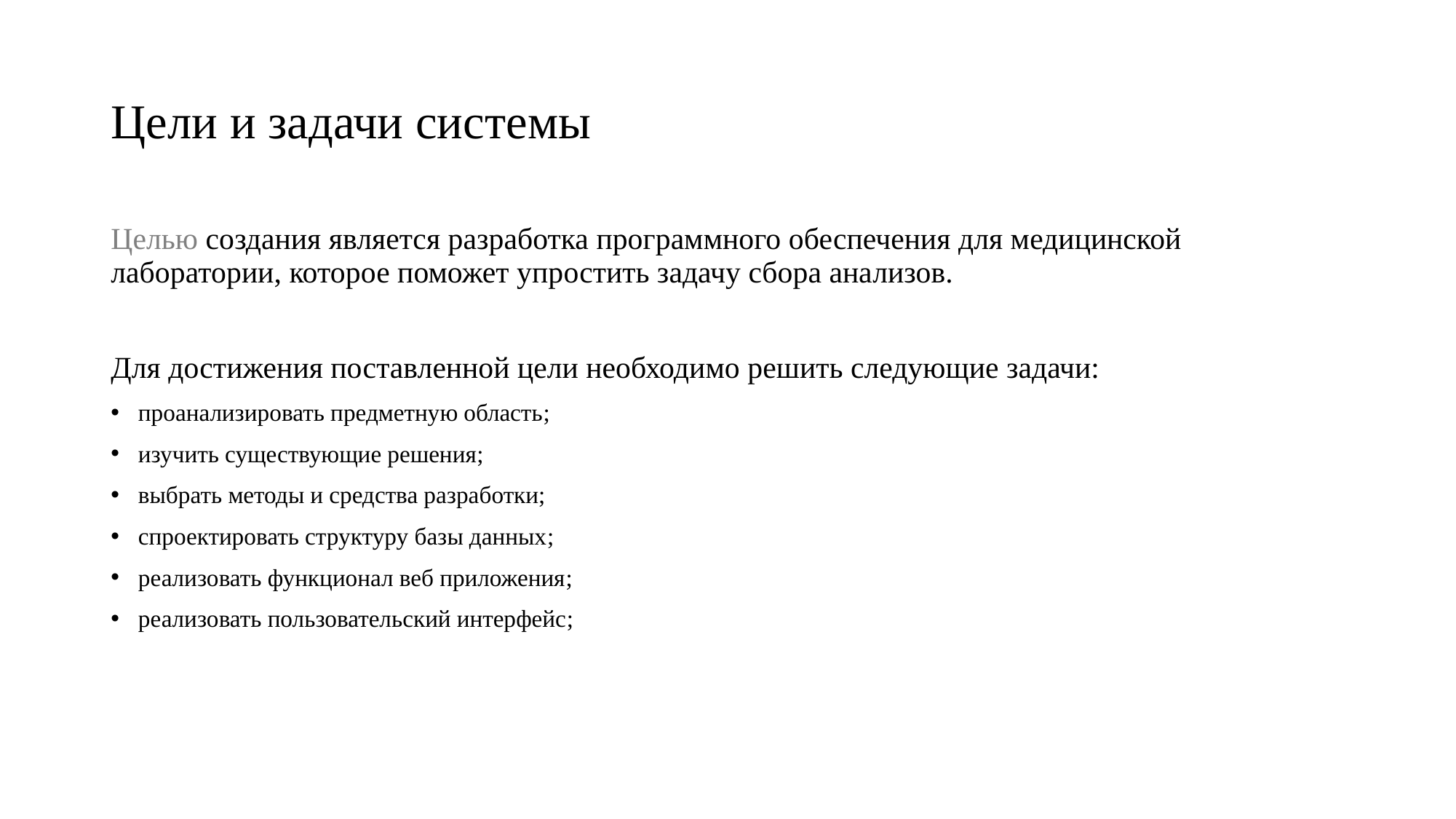

# Цели и задачи системы
Целью создания является разработка программного обеспечения для медицинской лаборатории, которое поможет упростить задачу сбора анализов.

Для достижения поставленной цели необходимо решить следующие задачи:
проанализировать предметную область;
изучить существующие решения;
выбрать методы и средства разработки;
спроектировать структуру базы данных;
реализовать функционал веб приложения;
реализовать пользовательский интерфейс;